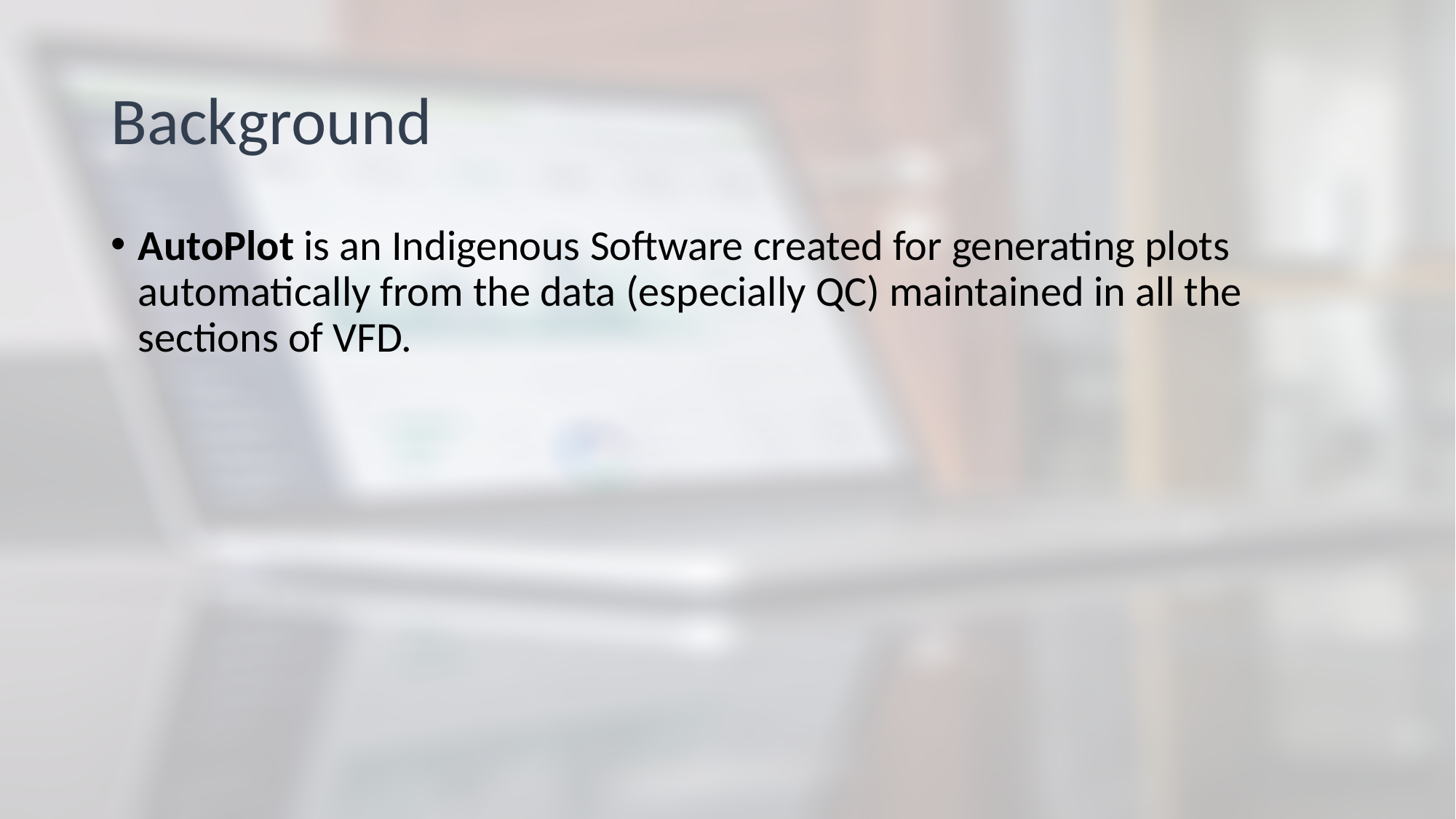

# Background
AutoPlot is an Indigenous Software created for generating plots automatically from the data (especially QC) maintained in all the sections of VFD.